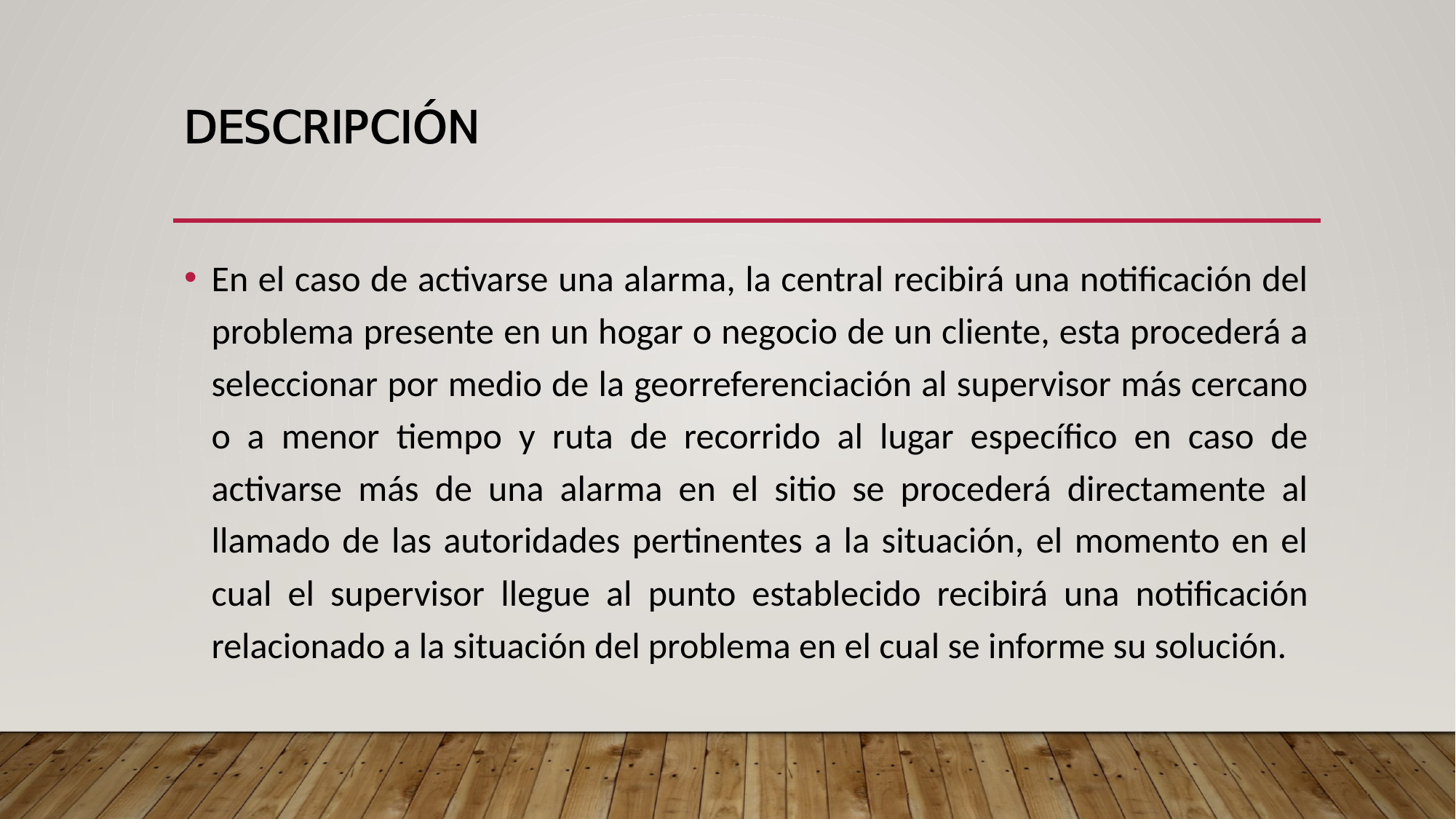

# Descripción
En el caso de activarse una alarma, la central recibirá una notificación del problema presente en un hogar o negocio de un cliente, esta procederá a seleccionar por medio de la georreferenciación al supervisor más cercano o a menor tiempo y ruta de recorrido al lugar específico en caso de activarse más de una alarma en el sitio se procederá directamente al llamado de las autoridades pertinentes a la situación, el momento en el cual el supervisor llegue al punto establecido recibirá una notificación relacionado a la situación del problema en el cual se informe su solución.